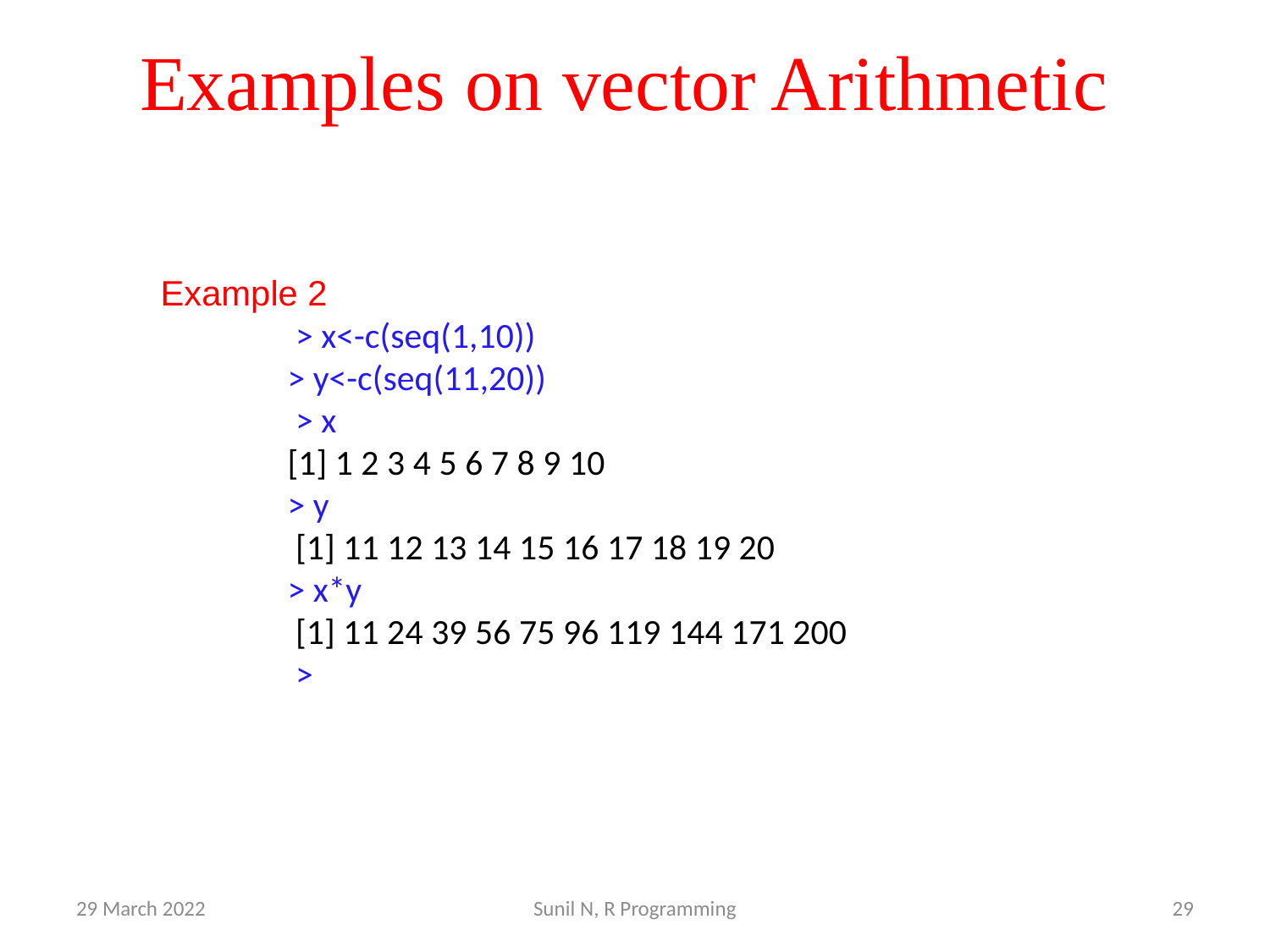

# Examples on vector Arithmetic
Example 2
	 > x<-c(seq(1,10))
	> y<-c(seq(11,20))
	 > x
	[1] 1 2 3 4 5 6 7 8 9 10
	> y
	 [1] 11 12 13 14 15 16 17 18 19 20
	> x*y
	 [1] 11 24 39 56 75 96 119 144 171 200
	 >

29 March 2022
Sunil N, R Programming
29